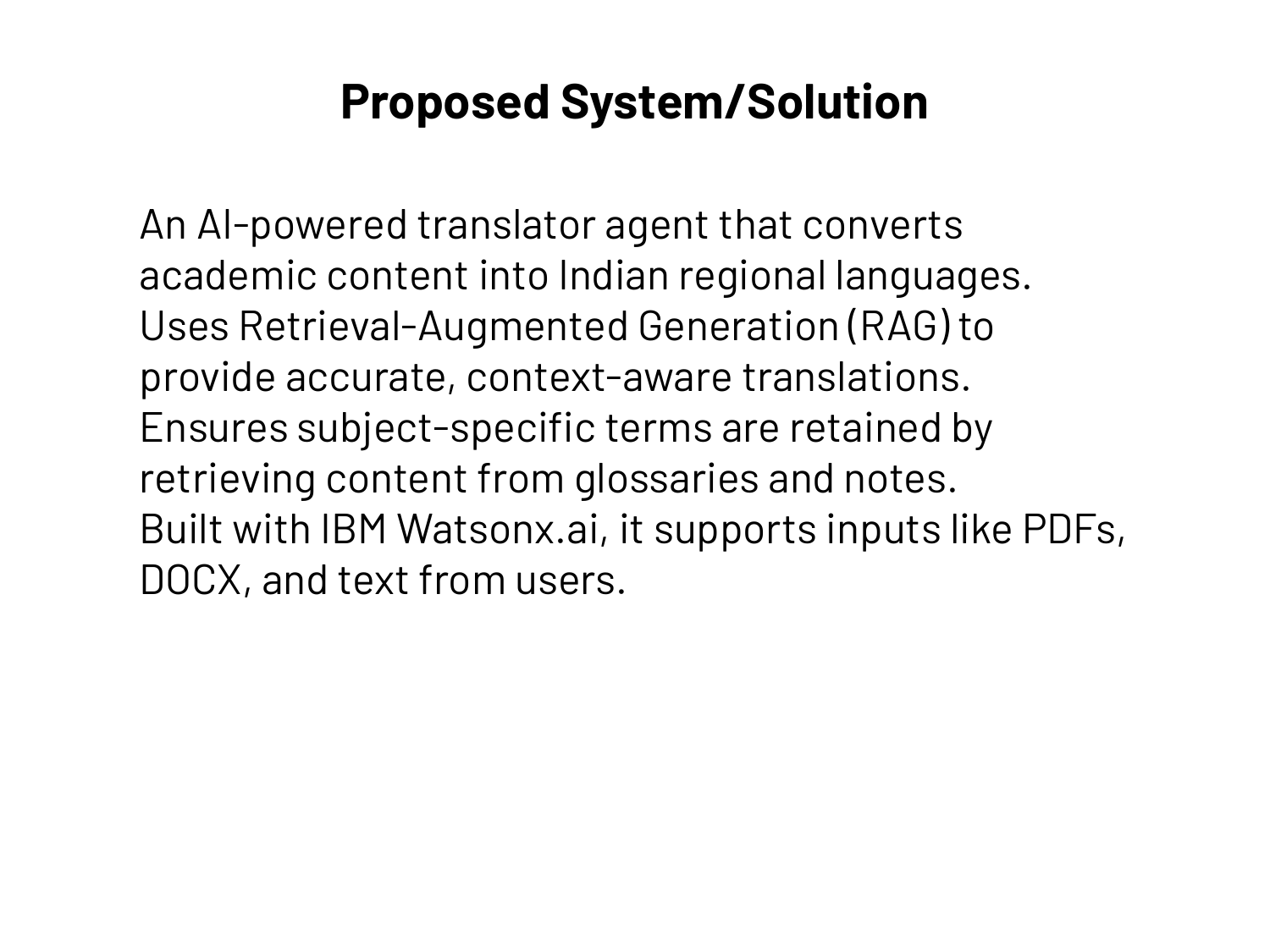

Proposed System/Solution
An AI-powered translator agent that converts academic content into Indian regional languages.
Uses Retrieval-Augmented Generation (RAG) to provide accurate, context-aware translations.
Ensures subject-specific terms are retained by retrieving content from glossaries and notes.
Built with IBM Watsonx.ai, it supports inputs like PDFs, DOCX, and text from users.